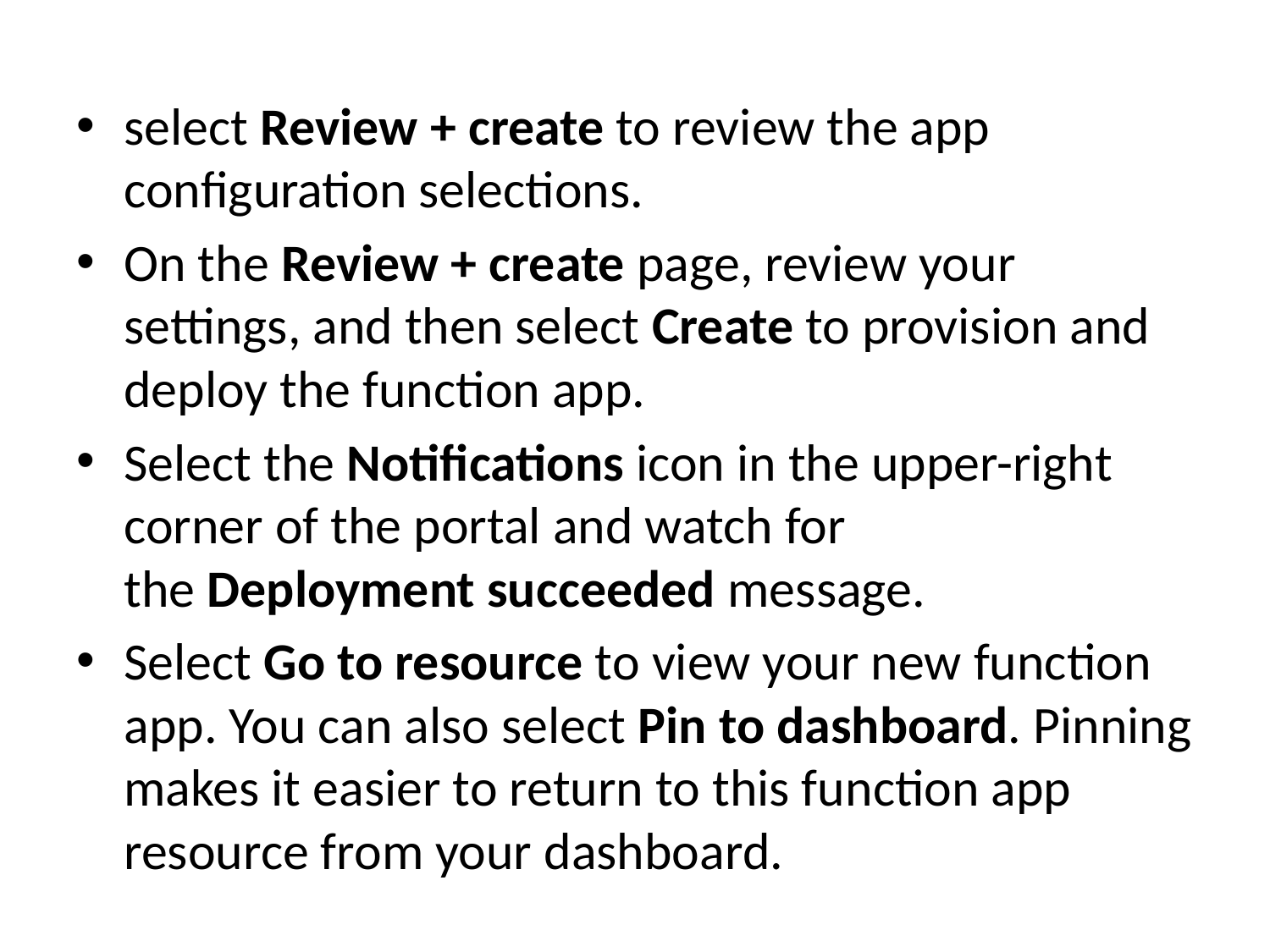

select Review + create to review the app configuration selections.
On the Review + create page, review your settings, and then select Create to provision and deploy the function app.
Select the Notifications icon in the upper-right corner of the portal and watch for the Deployment succeeded message.
Select Go to resource to view your new function app. You can also select Pin to dashboard. Pinning makes it easier to return to this function app resource from your dashboard.